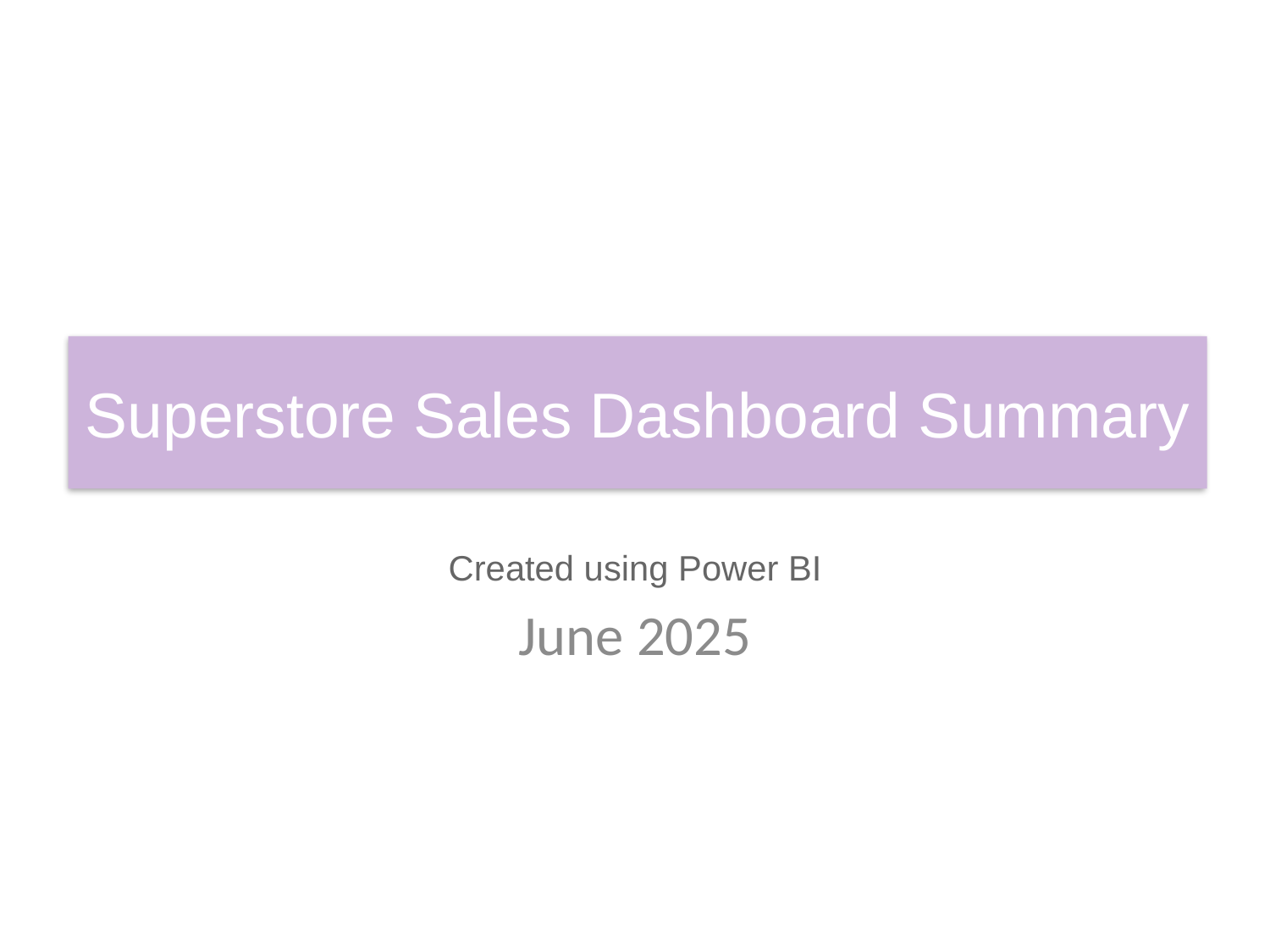

Superstore Sales Dashboard Summary
Created using Power BI
June 2025